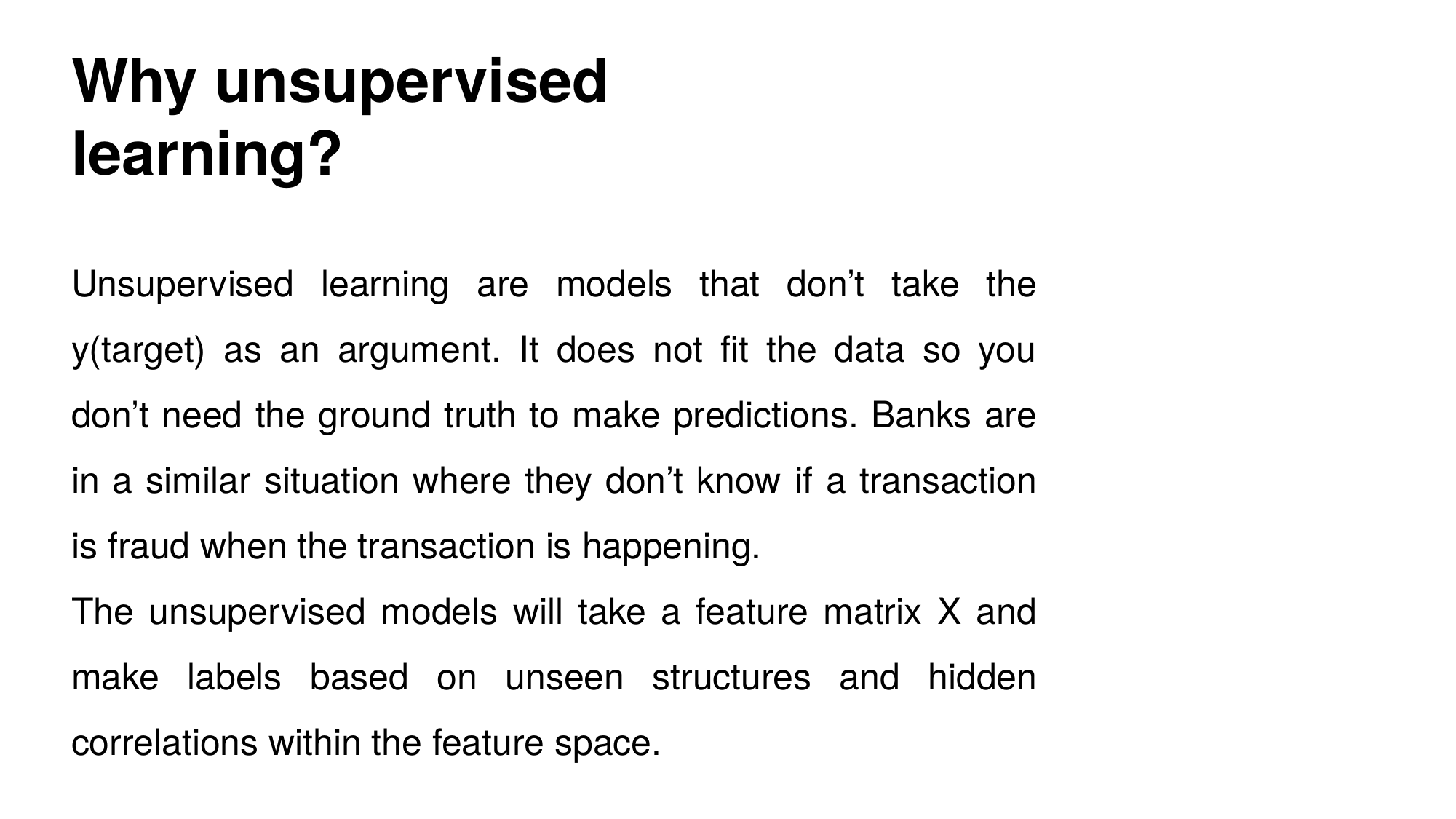

Why unsupervised learning?
Unsupervised learning are models that don’t take the y(target) as an argument. It does not fit the data so you don’t need the ground truth to make predictions. Banks are in a similar situation where they don’t know if a transaction is fraud when the transaction is happening.
The unsupervised models will take a feature matrix X and make labels based on unseen structures and hidden correlations within the feature space.